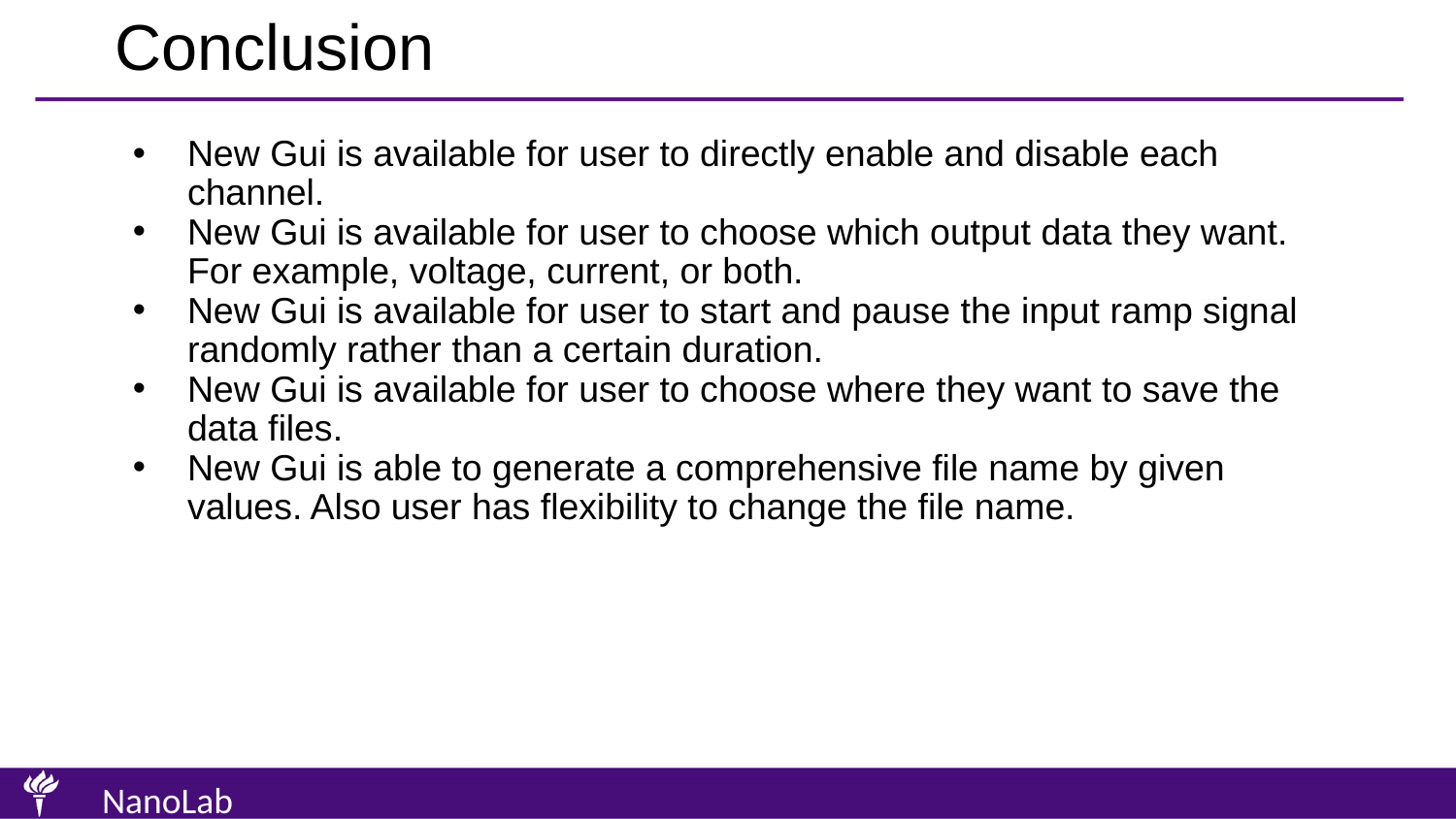

# Conclusion
New Gui is available for user to directly enable and disable each channel.
New Gui is available for user to choose which output data they want. For example, voltage, current, or both.
New Gui is available for user to start and pause the input ramp signal randomly rather than a certain duration.
New Gui is available for user to choose where they want to save the data files.
New Gui is able to generate a comprehensive file name by given values. Also user has flexibility to change the file name.